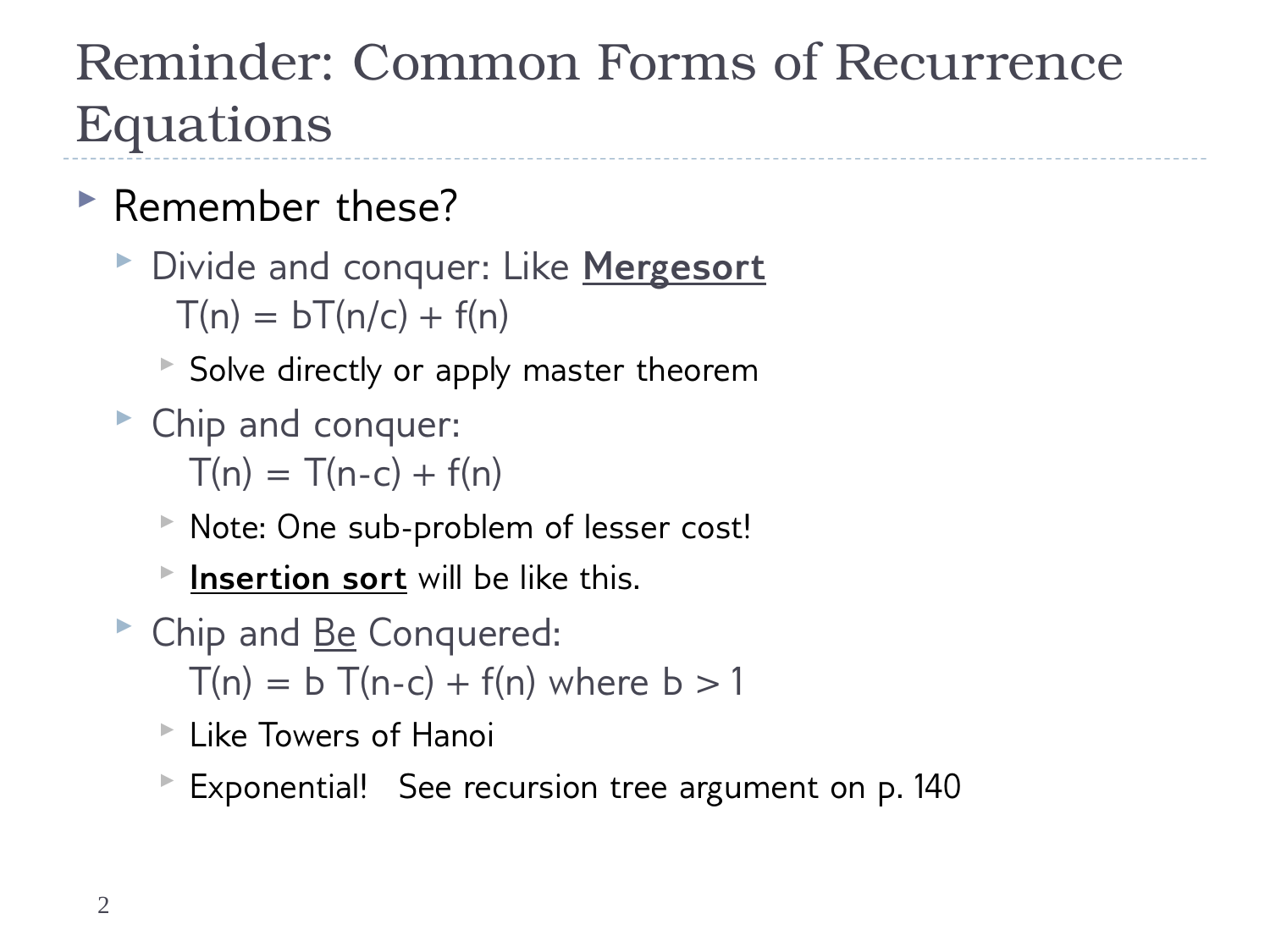

# Reminder: Common Forms of Recurrence Equations
Remember these?
Divide and conquer: Like Mergesort
  T(n) = bT(n/c) + f(n)
Solve directly or apply master theorem
Chip and conquer:
   T(n) = T(n-c) + f(n)
Note: One sub-problem of lesser cost!
Insertion sort will be like this.
Chip and Be Conquered:
   T(n) = b T(n-c) + f(n) where b > 1
Like Towers of Hanoi
Exponential!   See recursion tree argument on p. 140
2